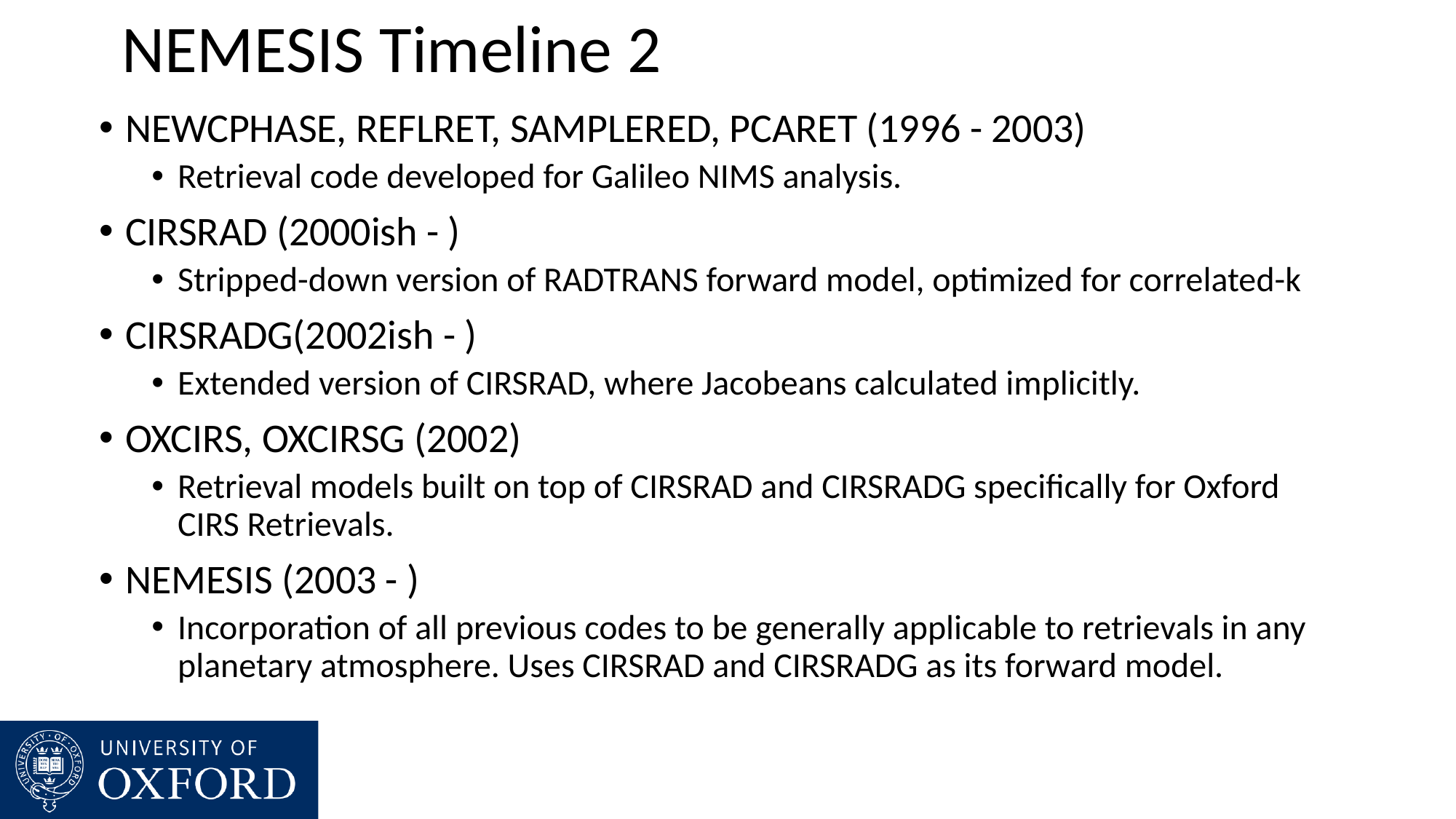

# NEMESIS Timeline 2
NEWCPHASE, REFLRET, SAMPLERED, PCARET (1996 - 2003)
Retrieval code developed for Galileo NIMS analysis.
CIRSRAD (2000ish - )
Stripped-down version of RADTRANS forward model, optimized for correlated-k
CIRSRADG(2002ish - )
Extended version of CIRSRAD, where Jacobeans calculated implicitly.
OXCIRS, OXCIRSG (2002)
Retrieval models built on top of CIRSRAD and CIRSRADG specifically for Oxford CIRS Retrievals.
NEMESIS (2003 - )
Incorporation of all previous codes to be generally applicable to retrievals in any planetary atmosphere. Uses CIRSRAD and CIRSRADG as its forward model.